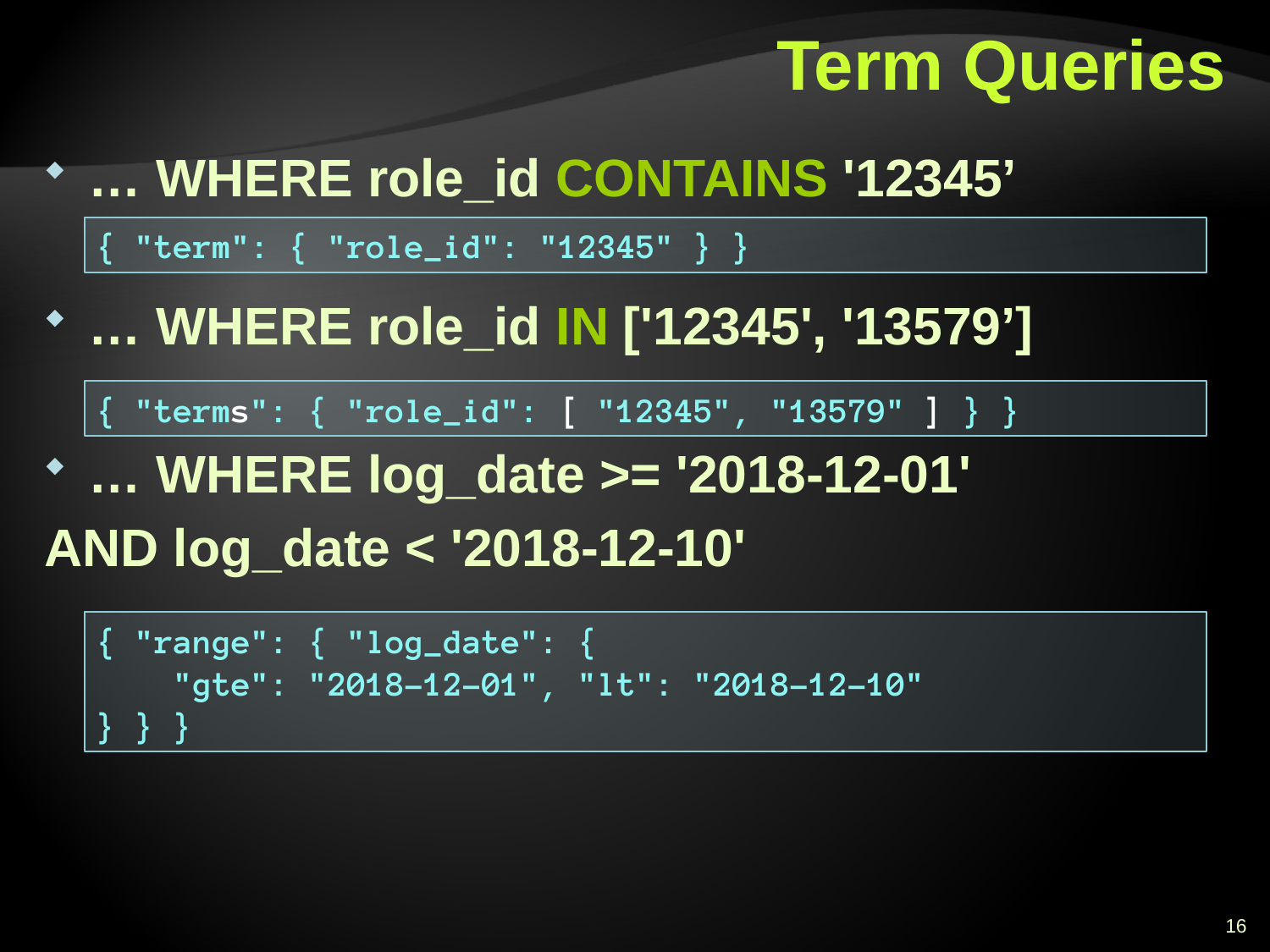

# Term Queries
… WHERE role_id CONTAINS '12345’

… WHERE role_id IN ['12345', '13579’]

… WHERE log_date >= '2018-12-01'
AND log_date < '2018-12-10'

{ "term": { "role_id": "12345" } }
{ "terms": { "role_id": [ "12345", "13579" ] } }
{ "range": { "log_date": {
    "gte": "2018-12-01", "lt": "2018-12-10"
} } }
16